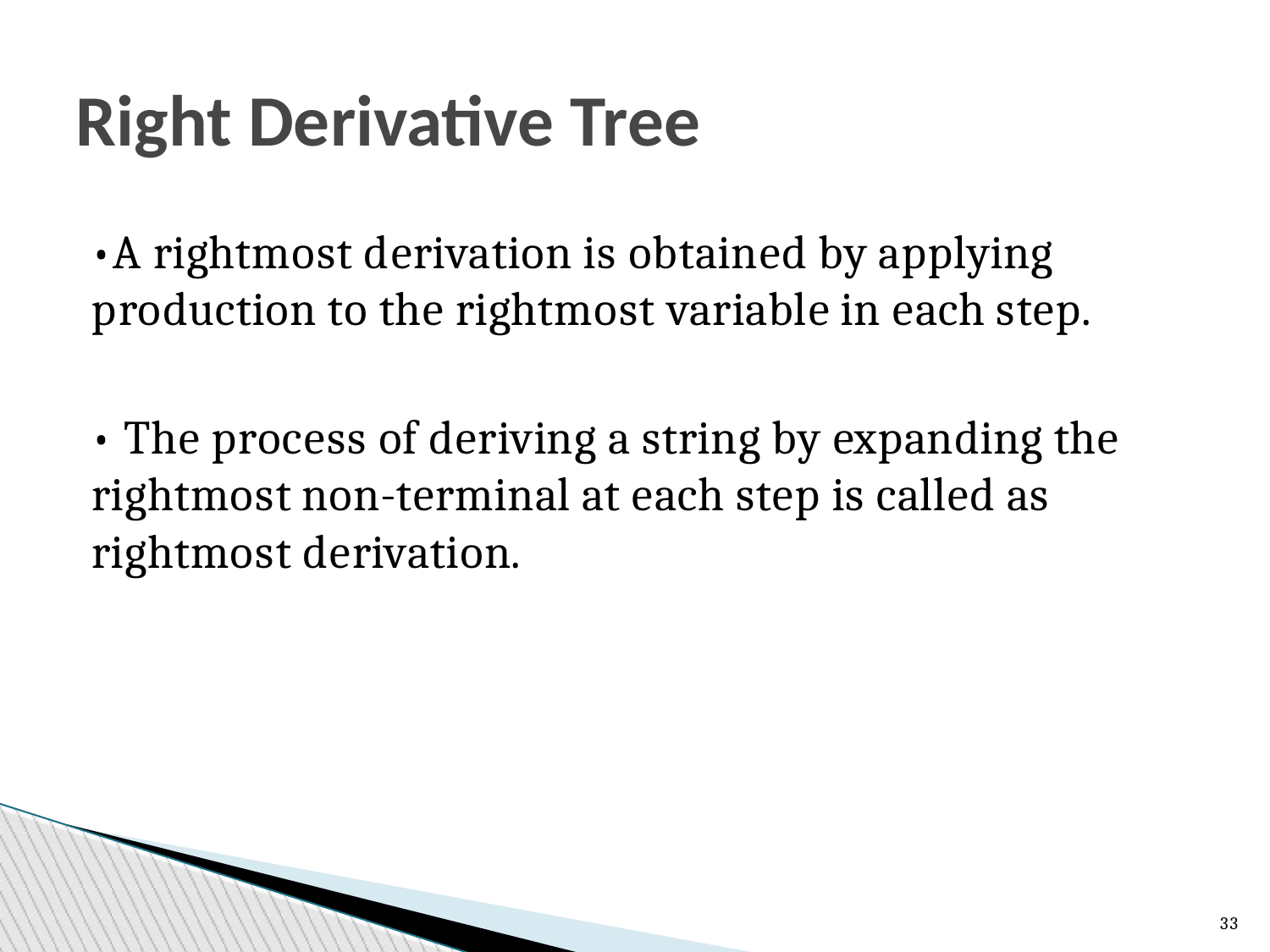

Right Derivative Tree

•A rightmost derivation is obtained by applying production to the rightmost variable in each step.

• The process of deriving a string by expanding the rightmost non-terminal at each step is called as rightmost derivation.

33